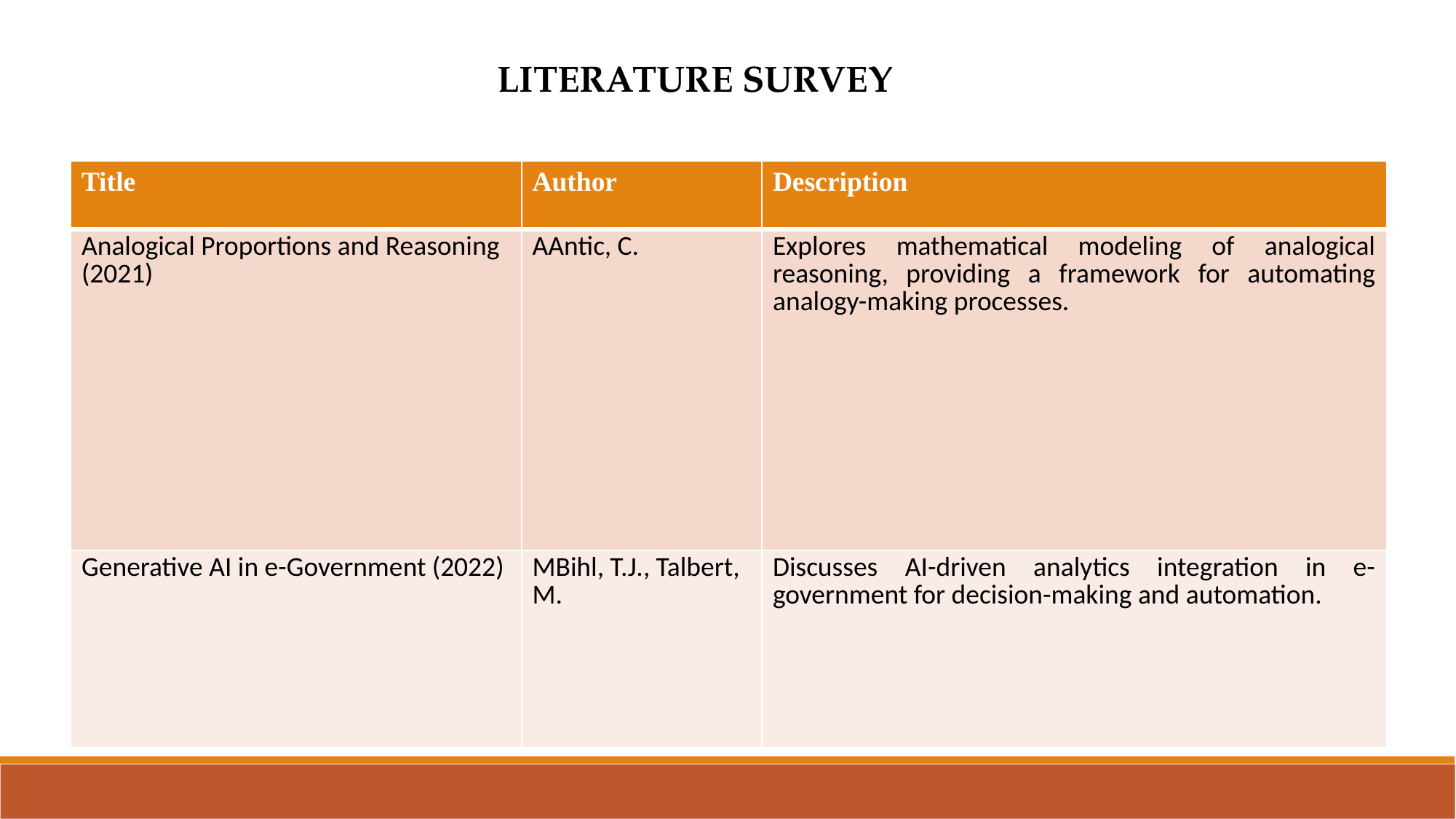

LITERATURE SURVEY
| Title | Author | Description |
| --- | --- | --- |
| Analogical Proportions and Reasoning (2021) | AAntic, C. | Explores mathematical modeling of analogical reasoning, providing a framework for automating analogy-making processes. |
| Generative AI in e-Government (2022) | MBihl, T.J., Talbert, M. | Discusses AI-driven analytics integration in e-government for decision-making and automation. |